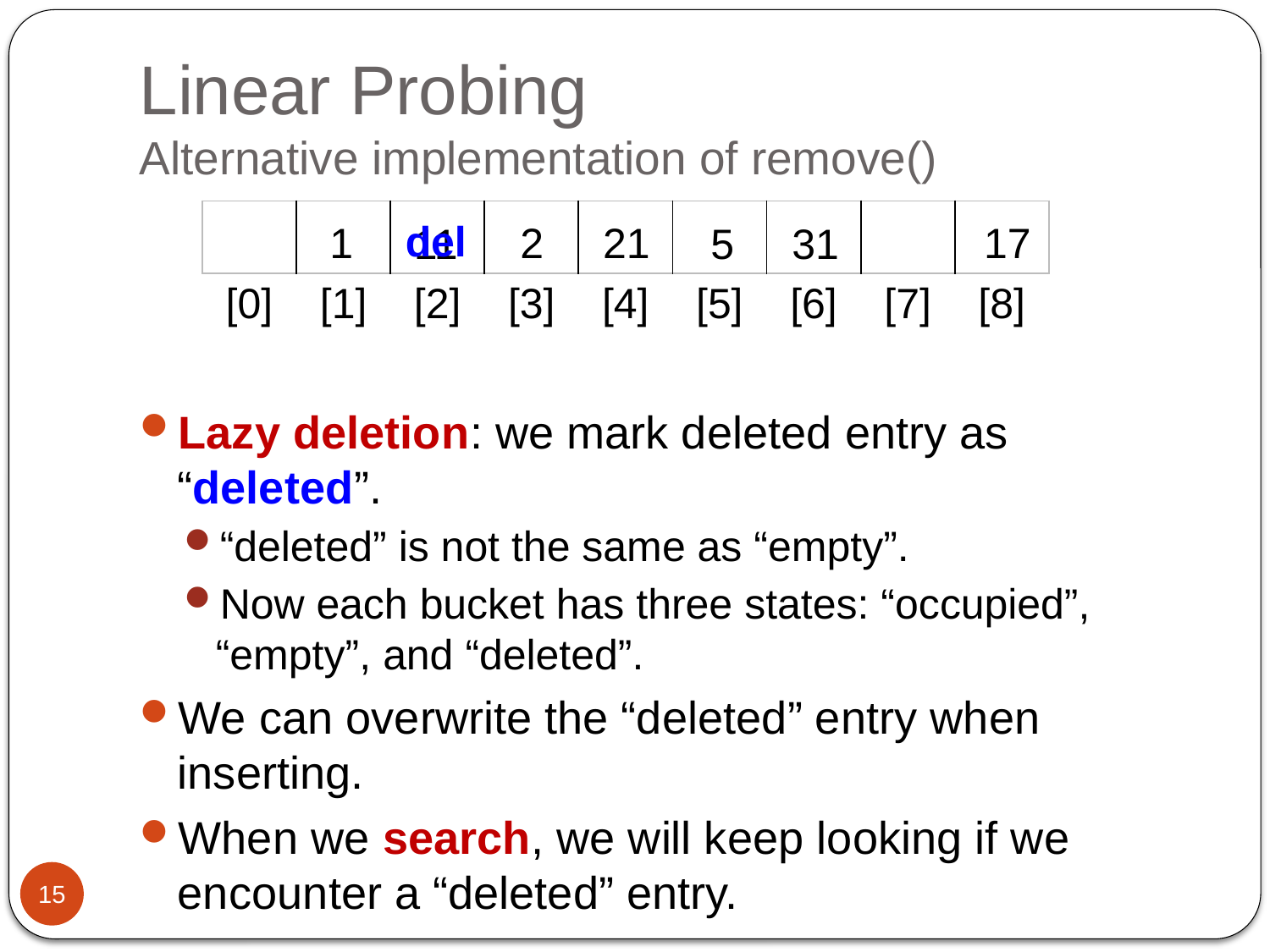

# Linear Probing Alternative implementation of remove()

Lazy deletion: we mark deleted entry as “deleted”.
“deleted” is not the same as “empty”.
Now each bucket has three states: “occupied”, “empty”, and “deleted”.
We can overwrite the “deleted” entry when inserting.
When we search, we will keep looking if we encounter a “deleted” entry.

|  |  |  |  |  |  |  |  |  |
| --- | --- | --- | --- | --- | --- | --- | --- | --- |
del
21
17
2
1
11
5
31
| [0] | [1] | [2] | [3] | [4] | [5] | [6] | [7] | [8] |
| --- | --- | --- | --- | --- | --- | --- | --- | --- |
15